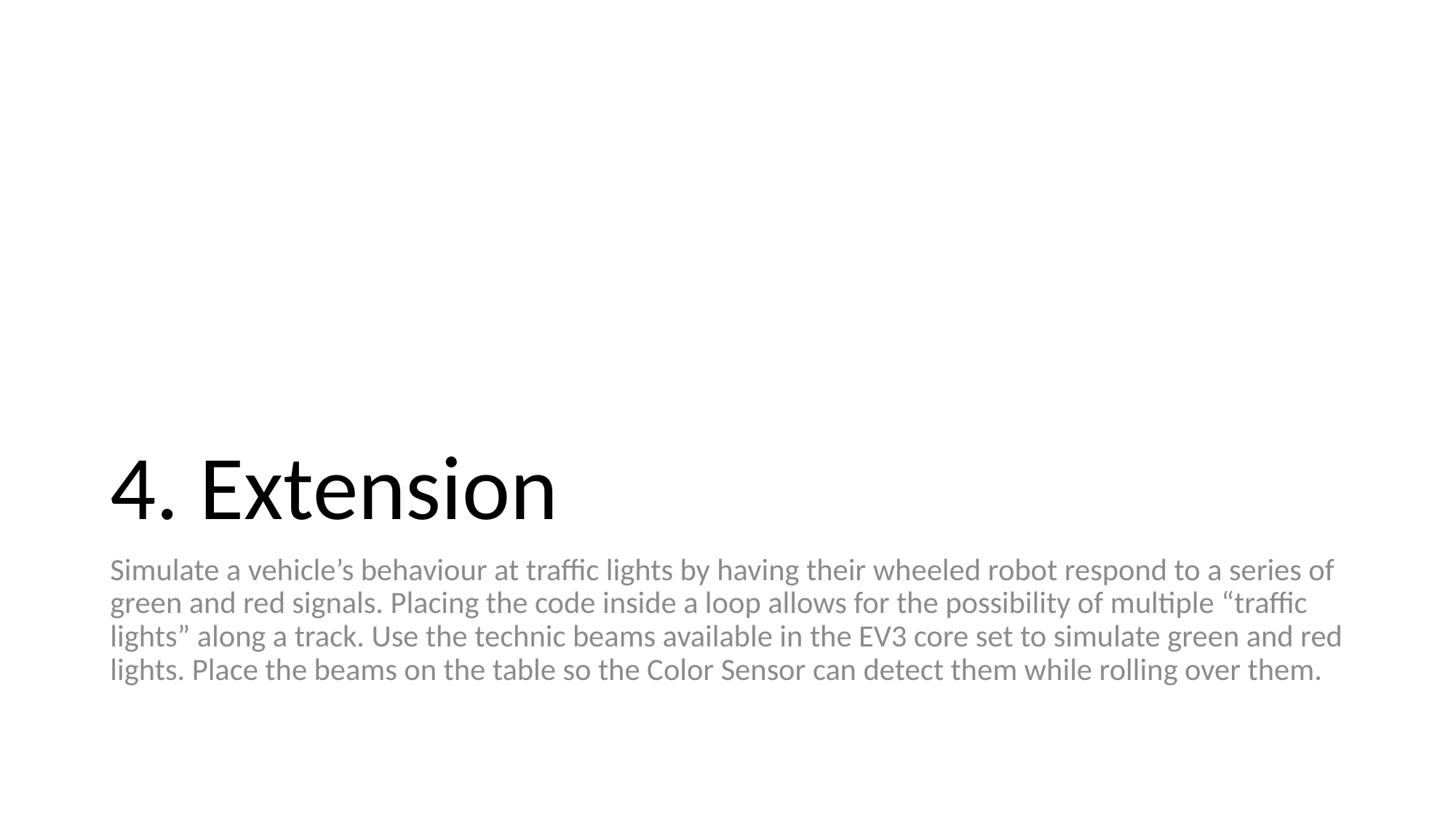

# 4. Extension
Simulate a vehicle’s behaviour at traffic lights by having their wheeled robot respond to a series of green and red signals. Placing the code inside a loop allows for the possibility of multiple “traffic lights” along a track. Use the technic beams available in the EV3 core set to simulate green and red lights. Place the beams on the table so the Color Sensor can detect them while rolling over them.